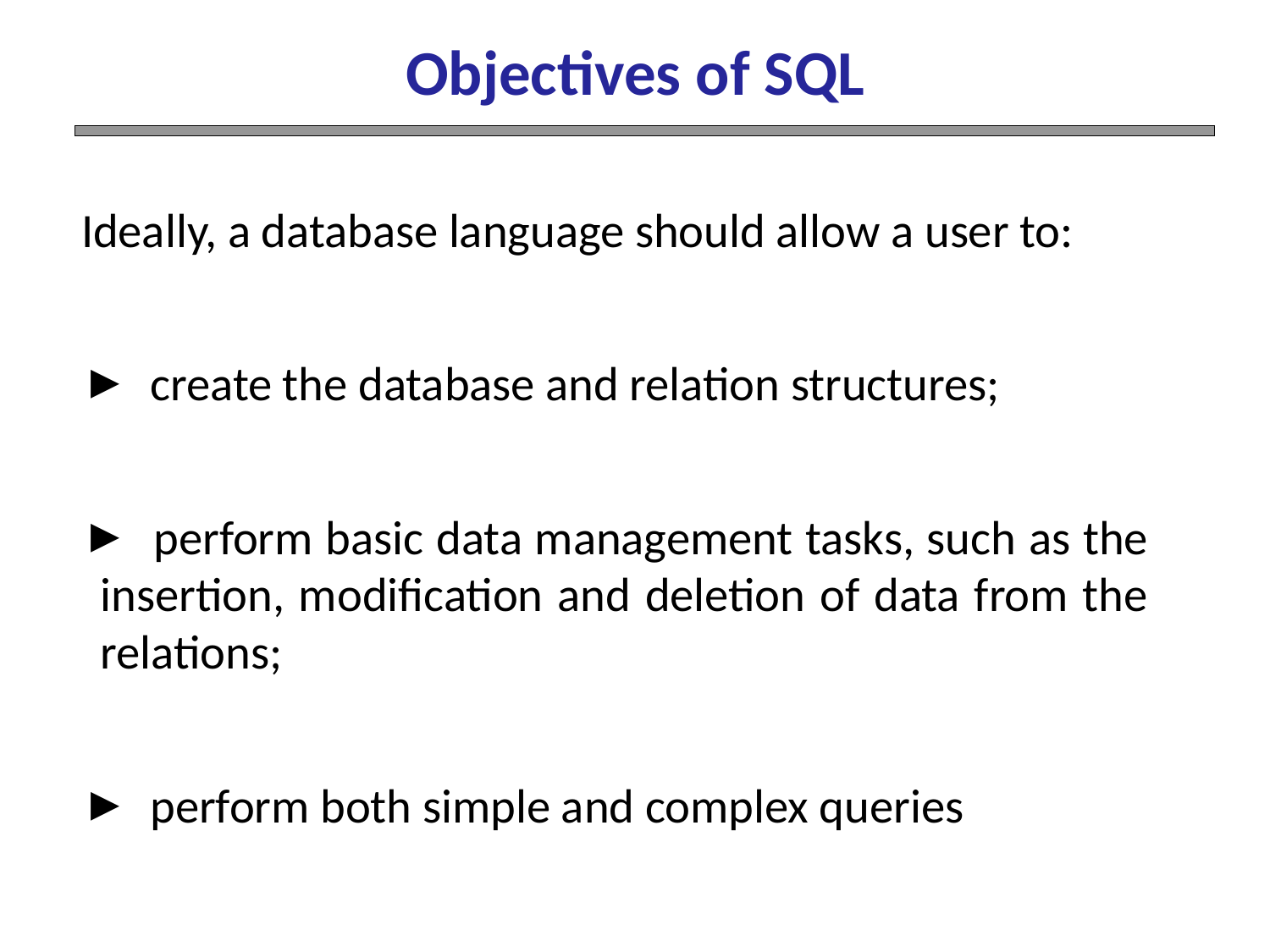

Objectives of SQL

Ideally, a database language should allow a user to:

  create the database and relation structures;

  perform basic data management tasks, such as the insertion, modification and deletion of data from the relations;

  perform both simple and complex queries